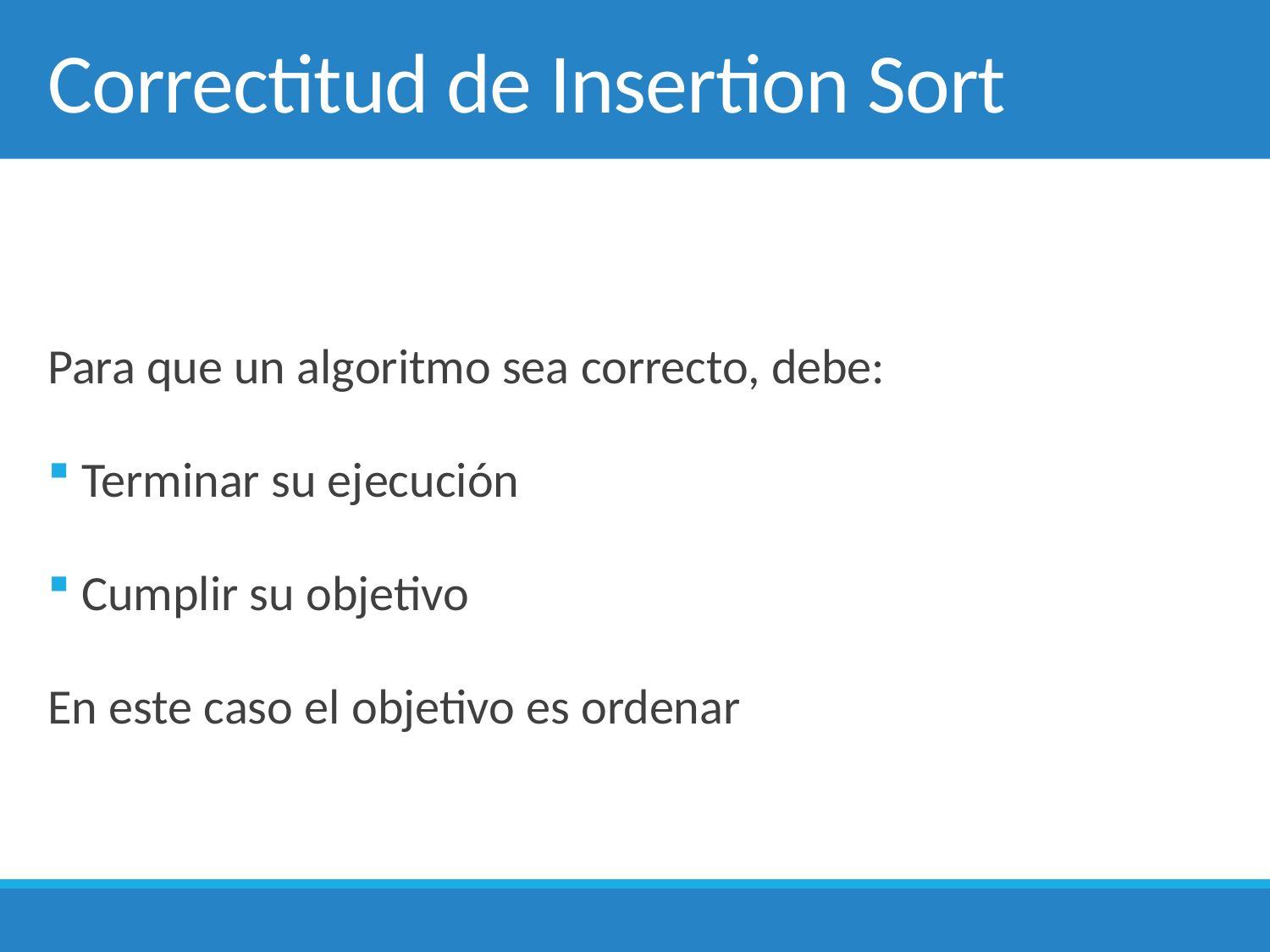

# Correctitud de Insertion Sort
Para que un algoritmo sea correcto, debe:
 Terminar su ejecución
 Cumplir su objetivo
En este caso el objetivo es ordenar